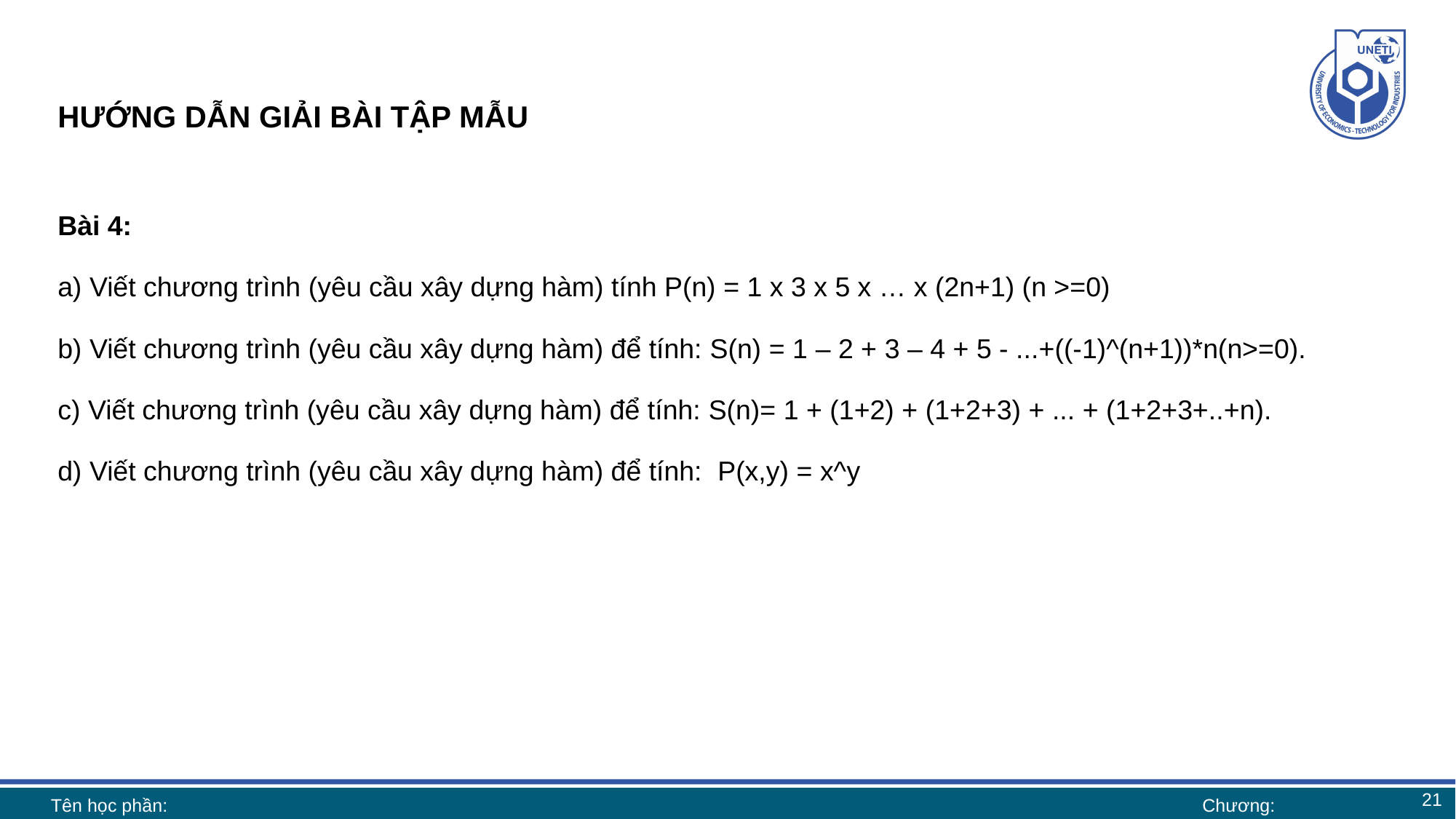

# HƯỚNG DẪN GIẢI BÀI TẬP MẪU
Bài 4:
a) Viết chương trình (yêu cầu xây dựng hàm) tính P(n) = 1 x 3 x 5 x … x (2n+1) (n >=0)
b) Viết chương trình (yêu cầu xây dựng hàm) để tính: S(n) = 1 – 2 + 3 – 4 + 5 - ...+((-1)^(n+1))*n(n>=0).
c) Viết chương trình (yêu cầu xây dựng hàm) để tính: S(n)= 1 + (1+2) + (1+2+3) + ... + (1+2+3+..+n).
d) Viết chương trình (yêu cầu xây dựng hàm) để tính:  P(x,y) = x^y
21
Tên học phần:
Chương: